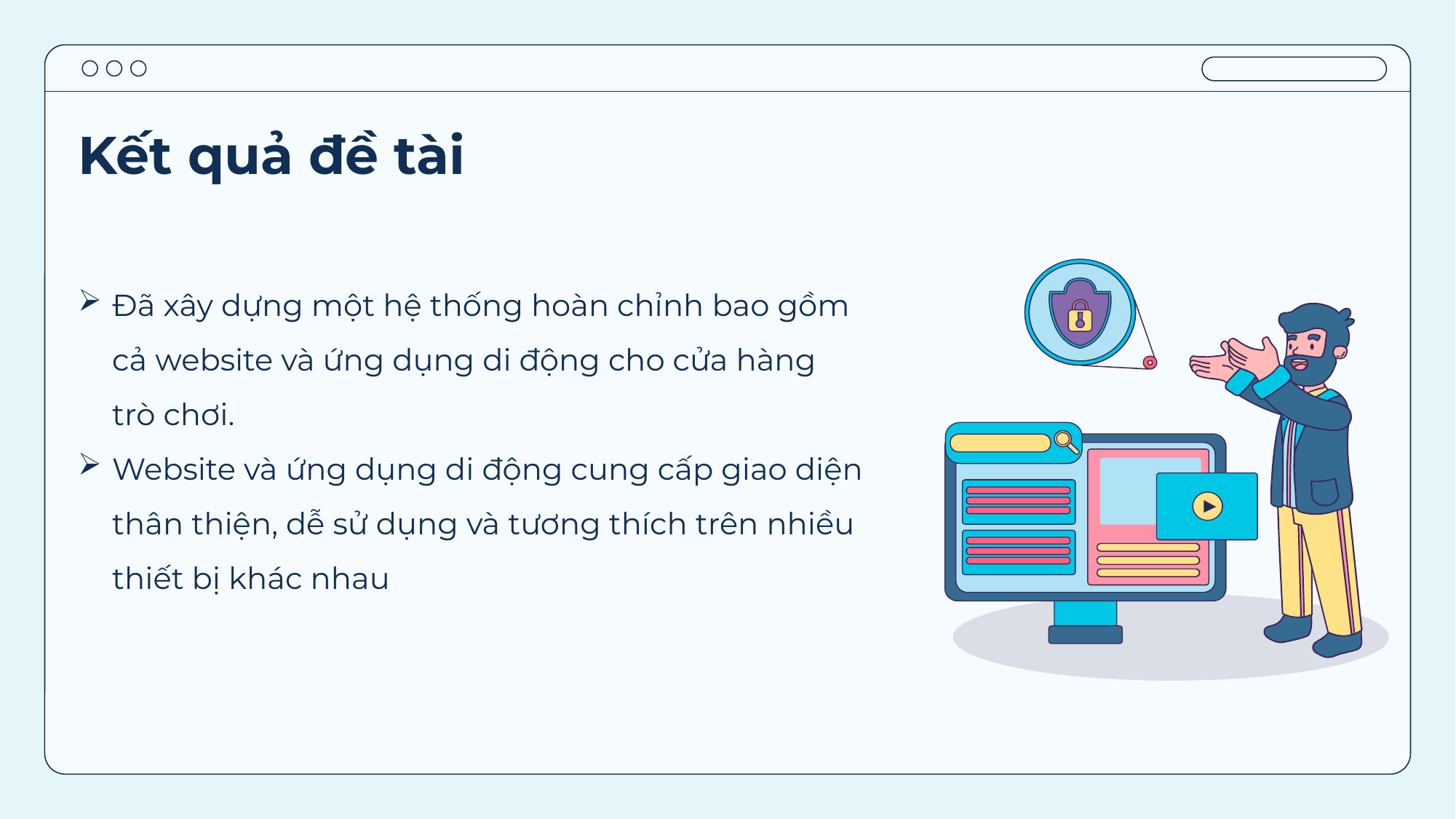

# Kết quả đề tài

Đã xây dựng một hệ thống hoàn chỉnh bao gồm cả website và ứng dụng di động cho cửa hàng trò chơi.
Website và ứng dụng di động cung cấp giao diện thân thiện, dễ sử dụng và tương thích trên nhiều thiết bị khác nhau